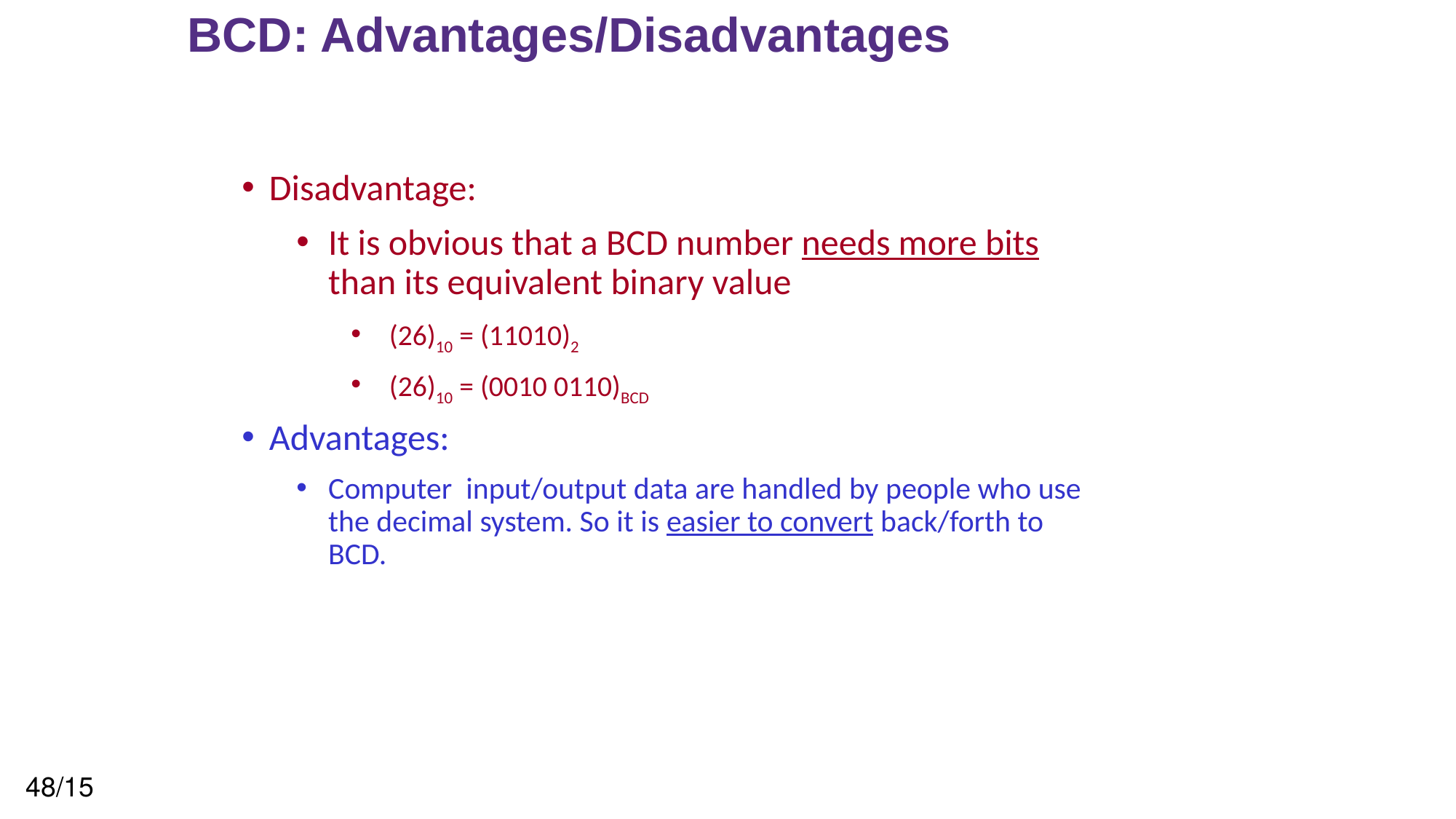

# BCD: Advantages/Disadvantages
Disadvantage:
It is obvious that a BCD number needs more bits than its equivalent binary value
(26)10 = (11010)2
(26)10 = (0010 0110)BCD
Advantages:
Computer  input/output data are handled by people who use the decimal system. So it is easier to convert back/forth to BCD.